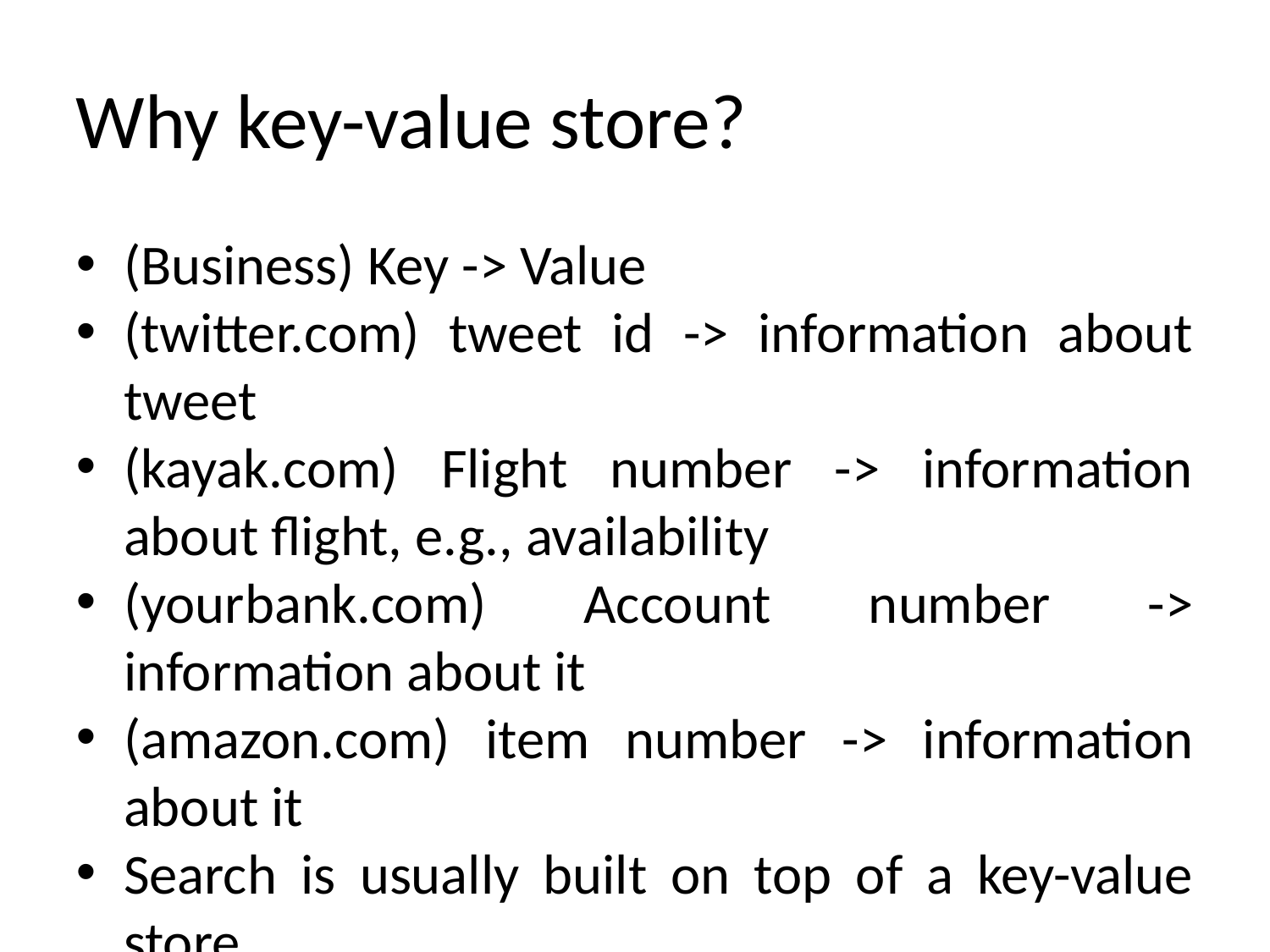

Why key-value store?
(Business) Key -> Value
(twitter.com) tweet id -> information about tweet
(kayak.com) Flight number -> information about flight, e.g., availability
(yourbank.com) Account number -> information about it
(amazon.com) item number -> information about it
Search is usually built on top of a key-value store